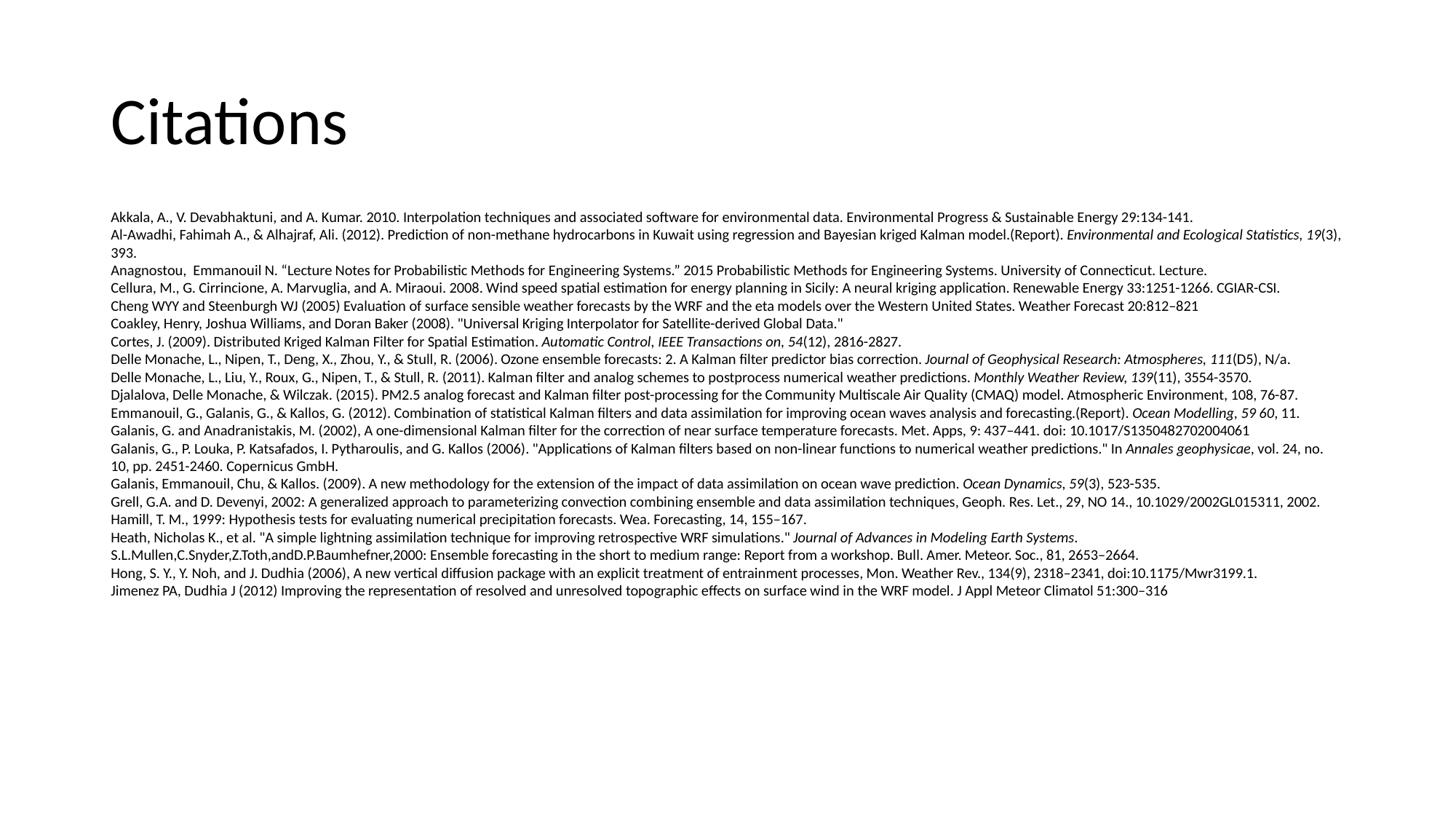

# Citations
Akkala, A., V. Devabhaktuni, and A. Kumar. 2010. Interpolation techniques and associated software for environmental data. Environmental Progress & Sustainable Energy 29:134-141.
Al-Awadhi, Fahimah A., & Alhajraf, Ali. (2012). Prediction of non-methane hydrocarbons in Kuwait using regression and Bayesian kriged Kalman model.(Report). Environmental and Ecological Statistics, 19(3), 393.
Anagnostou,  Emmanouil N. “Lecture Notes for Probabilistic Methods for Engineering Systems.” 2015 Probabilistic Methods for Engineering Systems. University of Connecticut. Lecture.
Cellura, M., G. Cirrincione, A. Marvuglia, and A. Miraoui. 2008. Wind speed spatial estimation for energy planning in Sicily: A neural kriging application. Renewable Energy 33:1251-1266. CGIAR-CSI.
Cheng WYY and Steenburgh WJ (2005) Evaluation of surface sensible weather forecasts by the WRF and the eta models over the Western United States. Weather Forecast 20:812–821
Coakley, Henry, Joshua Williams, and Doran Baker (2008). "Universal Kriging Interpolator for Satellite-derived Global Data."
Cortes, J. (2009). Distributed Kriged Kalman Filter for Spatial Estimation. Automatic Control, IEEE Transactions on, 54(12), 2816-2827.
Delle Monache, L., Nipen, T., Deng, X., Zhou, Y., & Stull, R. (2006). Ozone ensemble forecasts: 2. A Kalman filter predictor bias correction. Journal of Geophysical Research: Atmospheres, 111(D5), N/a.
Delle Monache, L., Liu, Y., Roux, G., Nipen, T., & Stull, R. (2011). Kalman filter and analog schemes to postprocess numerical weather predictions. Monthly Weather Review, 139(11), 3554-3570.
Djalalova, Delle Monache, & Wilczak. (2015). PM2.5 analog forecast and Kalman filter post-processing for the Community Multiscale Air Quality (CMAQ) model. Atmospheric Environment, 108, 76-87.
Emmanouil, G., Galanis, G., & Kallos, G. (2012). Combination of statistical Kalman filters and data assimilation for improving ocean waves analysis and forecasting.(Report). Ocean Modelling, 59 60, 11.
Galanis, G. and Anadranistakis, M. (2002), A one-dimensional Kalman filter for the correction of near surface temperature forecasts. Met. Apps, 9: 437–441. doi: 10.1017/S1350482702004061
Galanis, G., P. Louka, P. Katsafados, I. Pytharoulis, and G. Kallos (2006). "Applications of Kalman filters based on non-linear functions to numerical weather predictions." In Annales geophysicae, vol. 24, no. 10, pp. 2451-2460. Copernicus GmbH.
Galanis, Emmanouil, Chu, & Kallos. (2009). A new methodology for the extension of the impact of data assimilation on ocean wave prediction. Ocean Dynamics, 59(3), 523-535.
Grell, G.A. and D. Devenyi, 2002: A generalized approach to parameterizing convection combining ensemble and data assimilation techniques, Geoph. Res. Let., 29, NO 14., 10.1029/2002GL015311, 2002.
Hamill, T. M., 1999: Hypothesis tests for evaluating numerical precipitation forecasts. Wea. Forecasting, 14, 155–167.
Heath, Nicholas K., et al. "A simple lightning assimilation technique for improving retrospective WRF simulations." Journal of Advances in Modeling Earth Systems.
S.L.Mullen,C.Snyder,Z.Toth,andD.P.Baumhefner,2000: Ensemble forecasting in the short to medium range: Report from a workshop. Bull. Amer. Meteor. Soc., 81, 2653–2664.
Hong, S. Y., Y. Noh, and J. Dudhia (2006), A new vertical diffusion package with an explicit treatment of entrainment processes, Mon. Weather Rev., 134(9), 2318–2341, doi:10.1175/Mwr3199.1.
Jimenez PA, Dudhia J (2012) Improving the representation of resolved and unresolved topographic effects on surface wind in the WRF model. J Appl Meteor Climatol 51:300–316